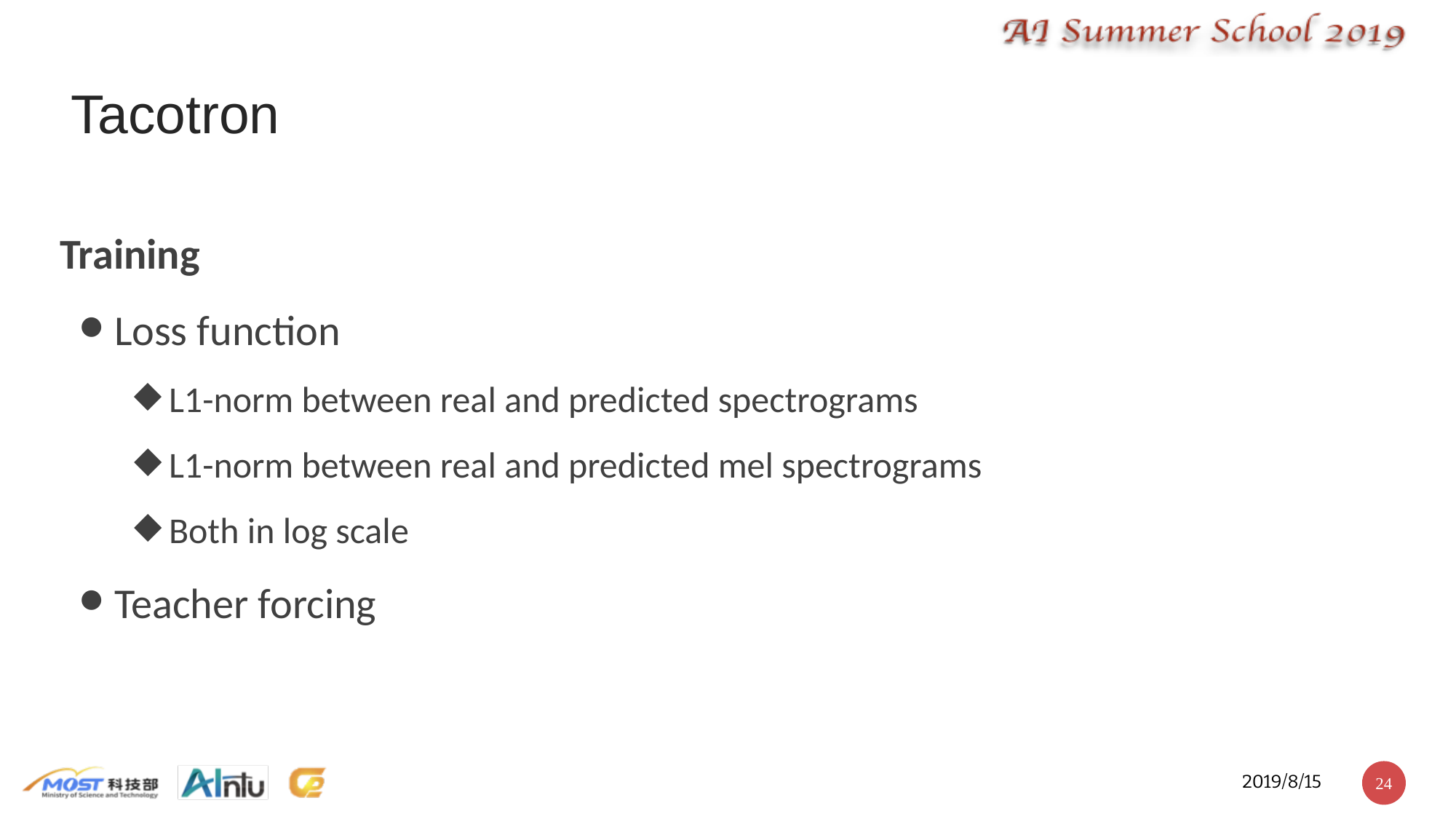

# Tacotron
Training
Loss function
L1-norm between real and predicted spectrograms
L1-norm between real and predicted mel spectrograms
Both in log scale
Teacher forcing
2019/8/15
24